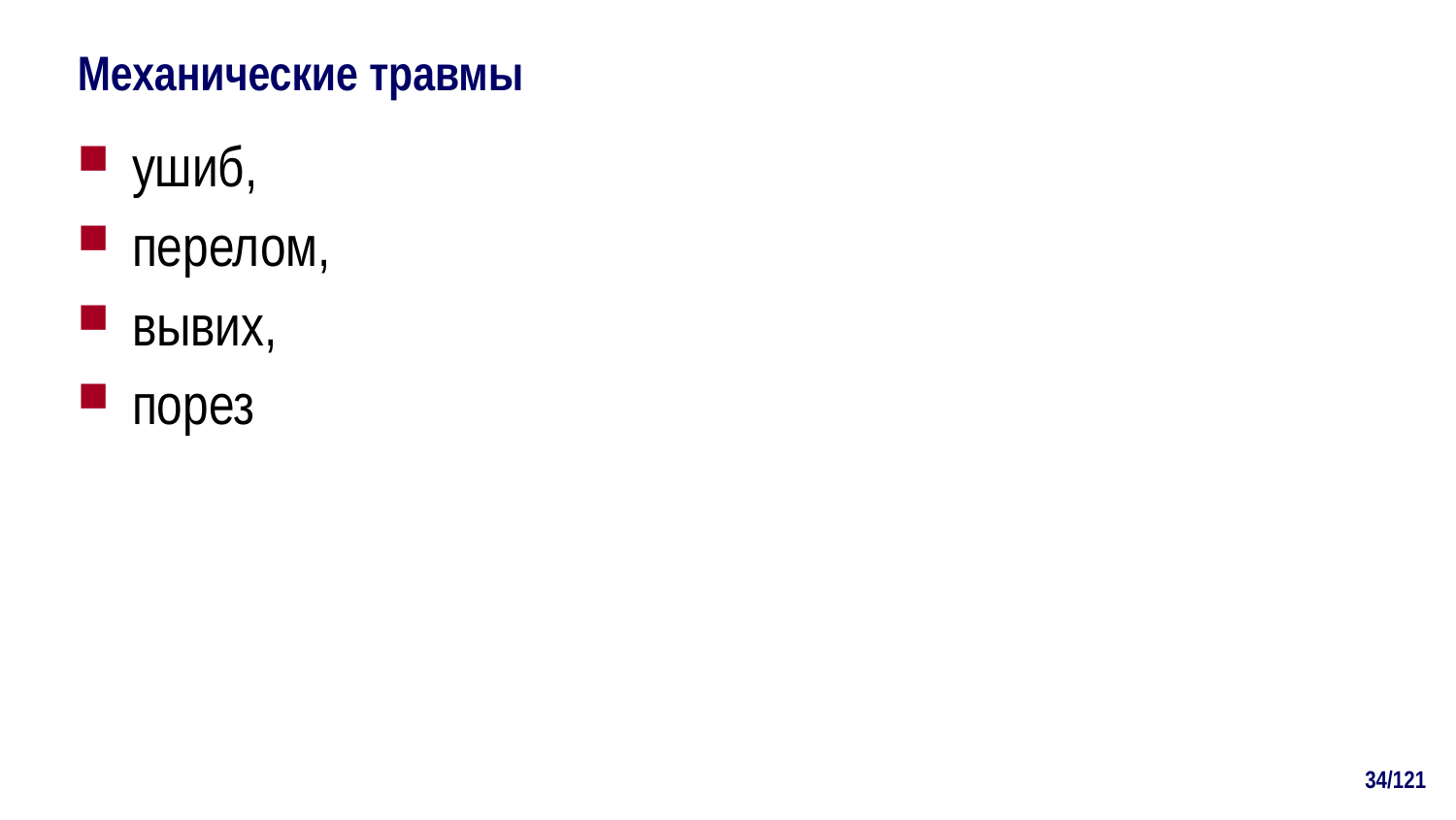

# Механические травмы
ушиб,
перелом,
вывих,
порез